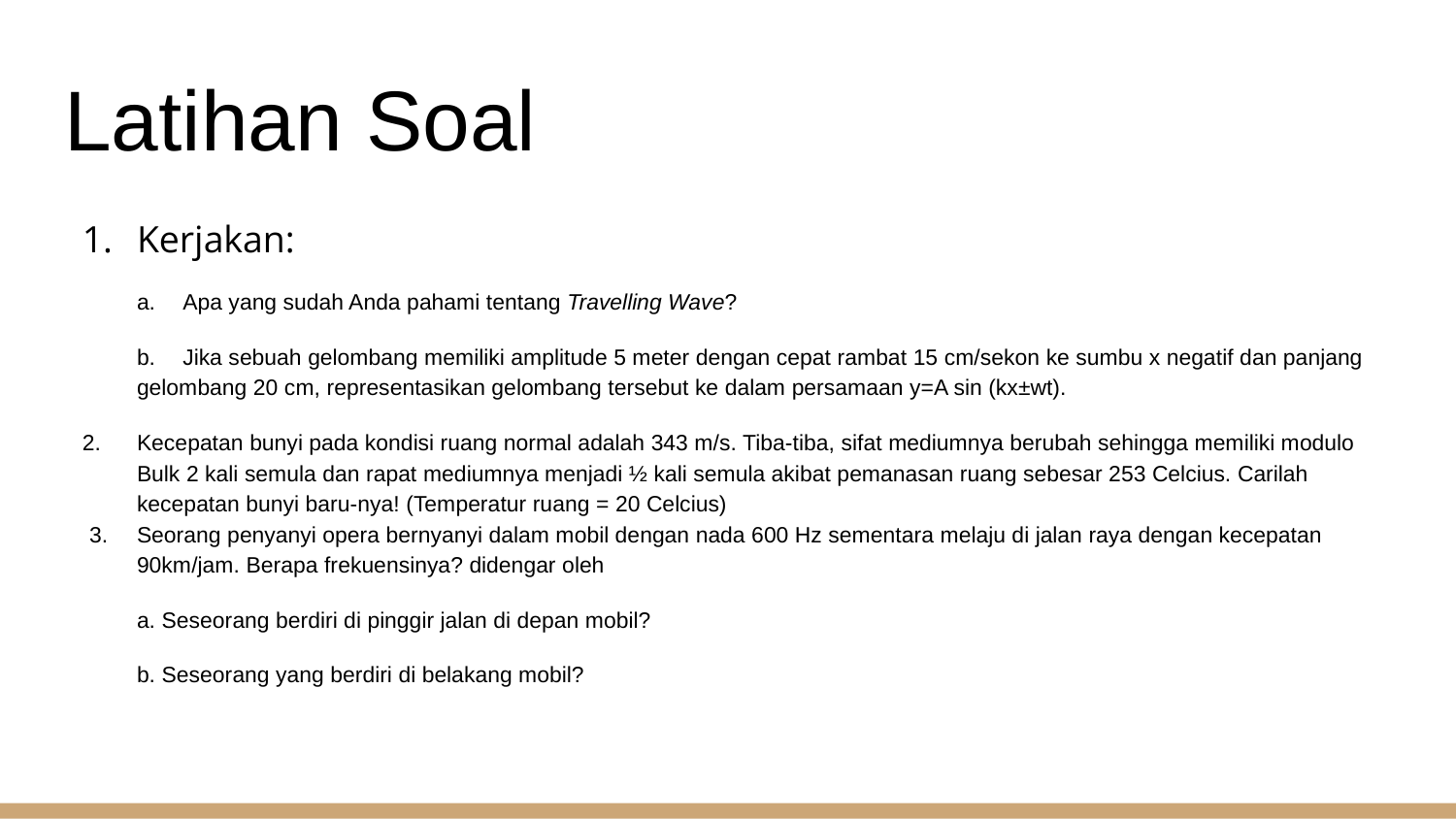

# Latihan Soal
Kerjakan:
a.       Apa yang sudah Anda pahami tentang Travelling Wave?
b.       Jika sebuah gelombang memiliki amplitude 5 meter dengan cepat rambat 15 cm/sekon ke sumbu x negatif dan panjang gelombang 20 cm, representasikan gelombang tersebut ke dalam persamaan y=A sin (kx±wt).
Kecepatan bunyi pada kondisi ruang normal adalah 343 m/s. Tiba-tiba, sifat mediumnya berubah sehingga memiliki modulo Bulk 2 kali semula dan rapat mediumnya menjadi ½ kali semula akibat pemanasan ruang sebesar 253 Celcius. Carilah kecepatan bunyi baru-nya! (Temperatur ruang = 20 Celcius)
Seorang penyanyi opera bernyanyi dalam mobil dengan nada 600 Hz sementara melaju di jalan raya dengan kecepatan 90km/jam. Berapa frekuensinya? didengar oleh
a. Seseorang berdiri di pinggir jalan di depan mobil?
b. Seseorang yang berdiri di belakang mobil?